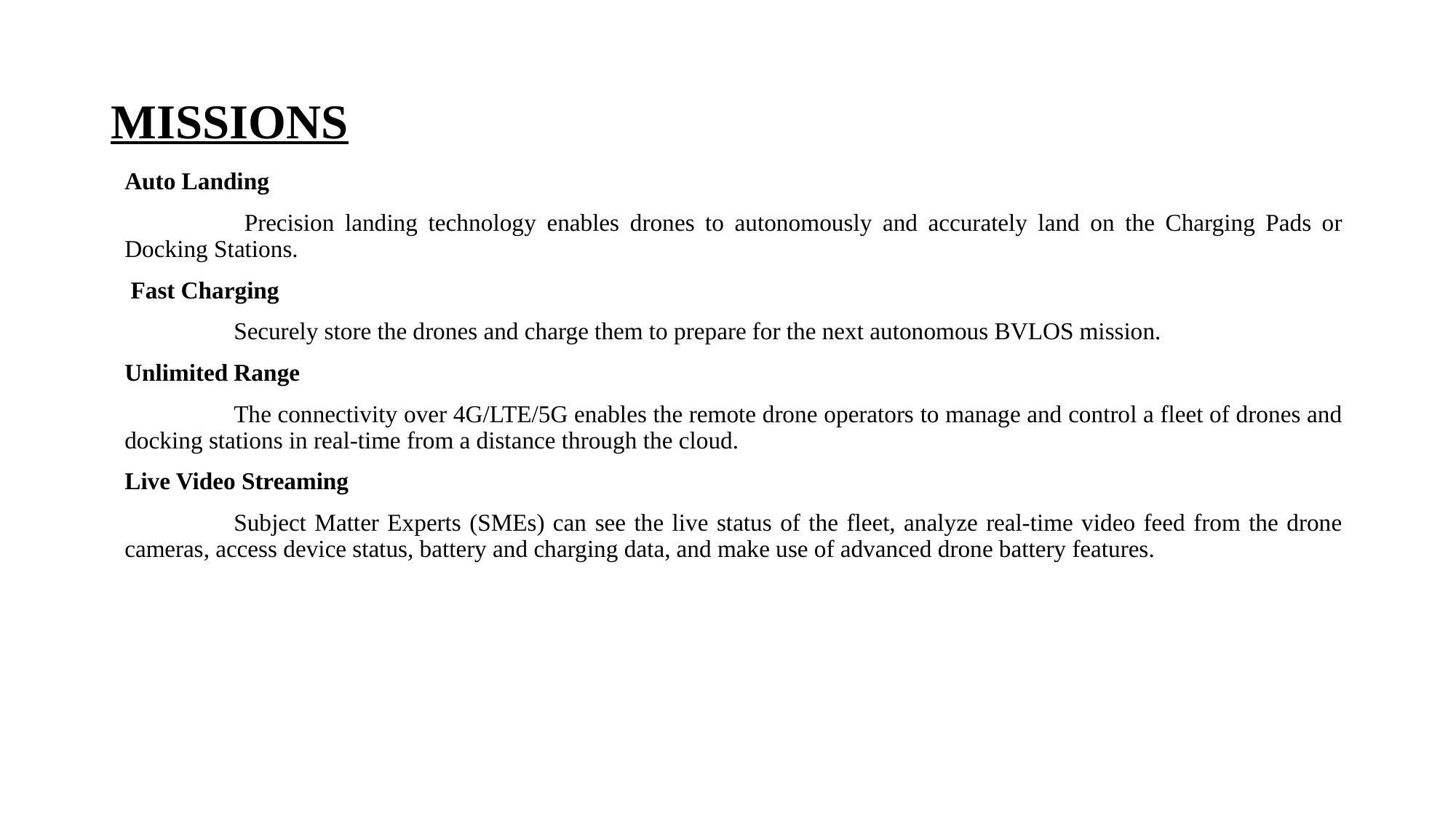

# MISSIONS
Auto Landing
	 Precision landing technology enables drones to autonomously and accurately land on the Charging Pads or Docking Stations.
 Fast Charging
	Securely store the drones and charge them to prepare for the next autonomous BVLOS mission.
Unlimited Range
	The connectivity over 4G/LTE/5G enables the remote drone operators to manage and control a fleet of drones and docking stations in real-time from a distance through the cloud.
Live Video Streaming
	Subject Matter Experts (SMEs) can see the live status of the fleet, analyze real-time video feed from the drone cameras, access device status, battery and charging data, and make use of advanced drone battery features.